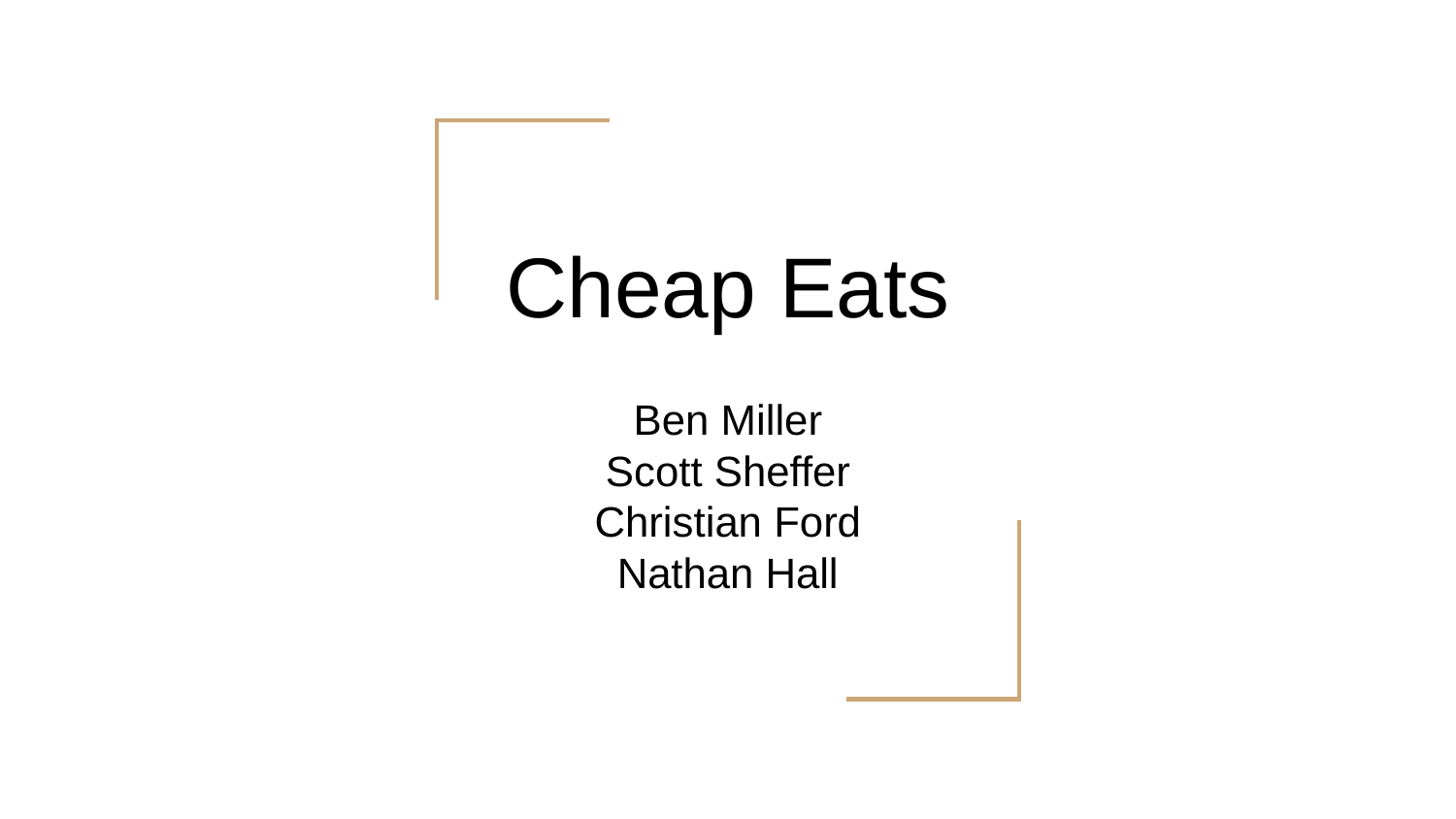

# Cheap Eats
Ben Miller
Scott Sheffer
Christian Ford
Nathan Hall